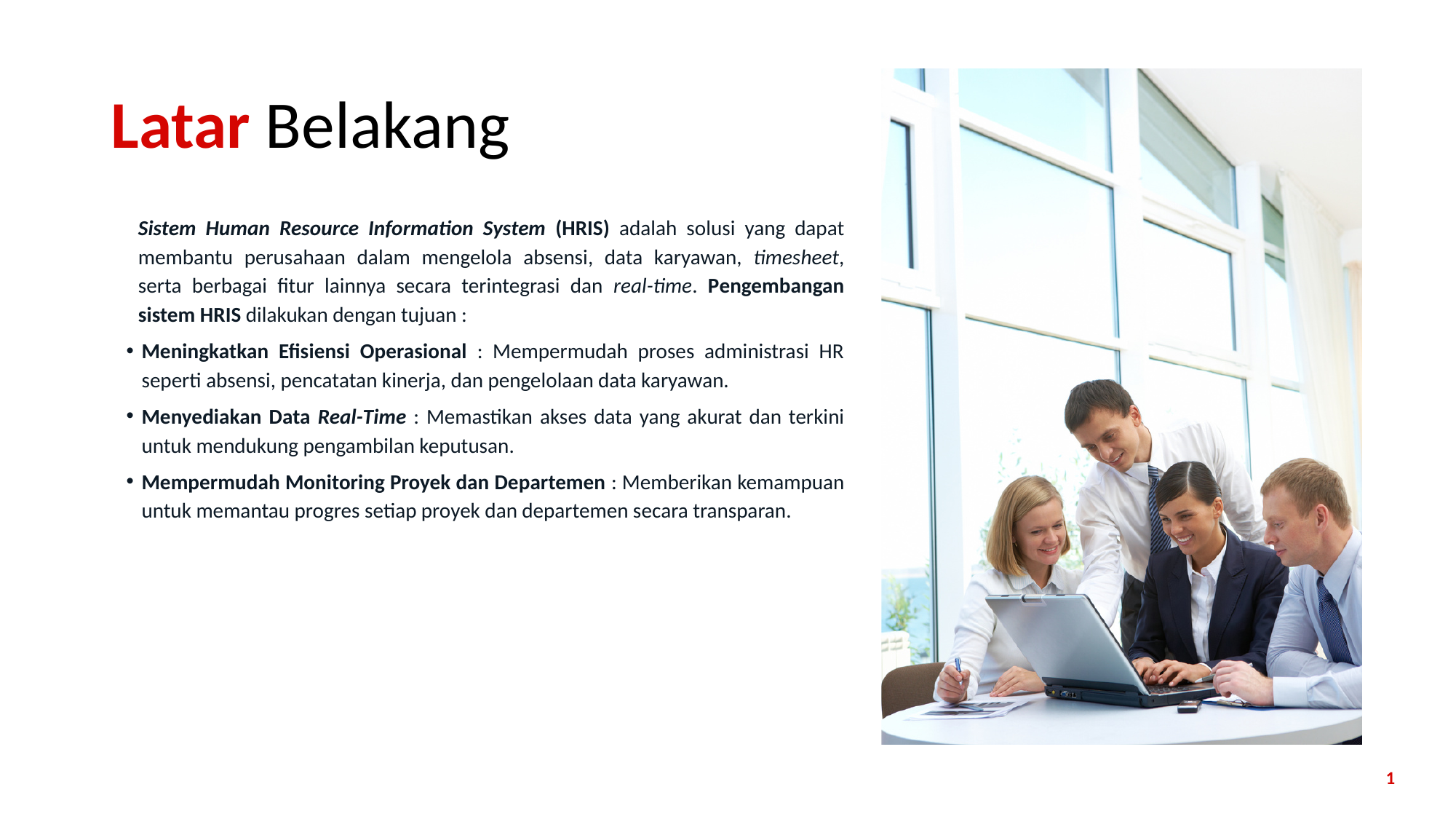

# Latar Belakang

Sistem Human Resource Information System (HRIS) adalah solusi yang dapat membantu perusahaan dalam mengelola absensi, data karyawan, timesheet, serta berbagai fitur lainnya secara terintegrasi dan real-time. Pengembangan sistem HRIS dilakukan dengan tujuan :
Meningkatkan Efisiensi Operasional : Mempermudah proses administrasi HR seperti absensi, pencatatan kinerja, dan pengelolaan data karyawan.
Menyediakan Data Real-Time : Memastikan akses data yang akurat dan terkini untuk mendukung pengambilan keputusan.
Mempermudah Monitoring Proyek dan Departemen : Memberikan kemampuan untuk memantau progres setiap proyek dan departemen secara transparan.
1